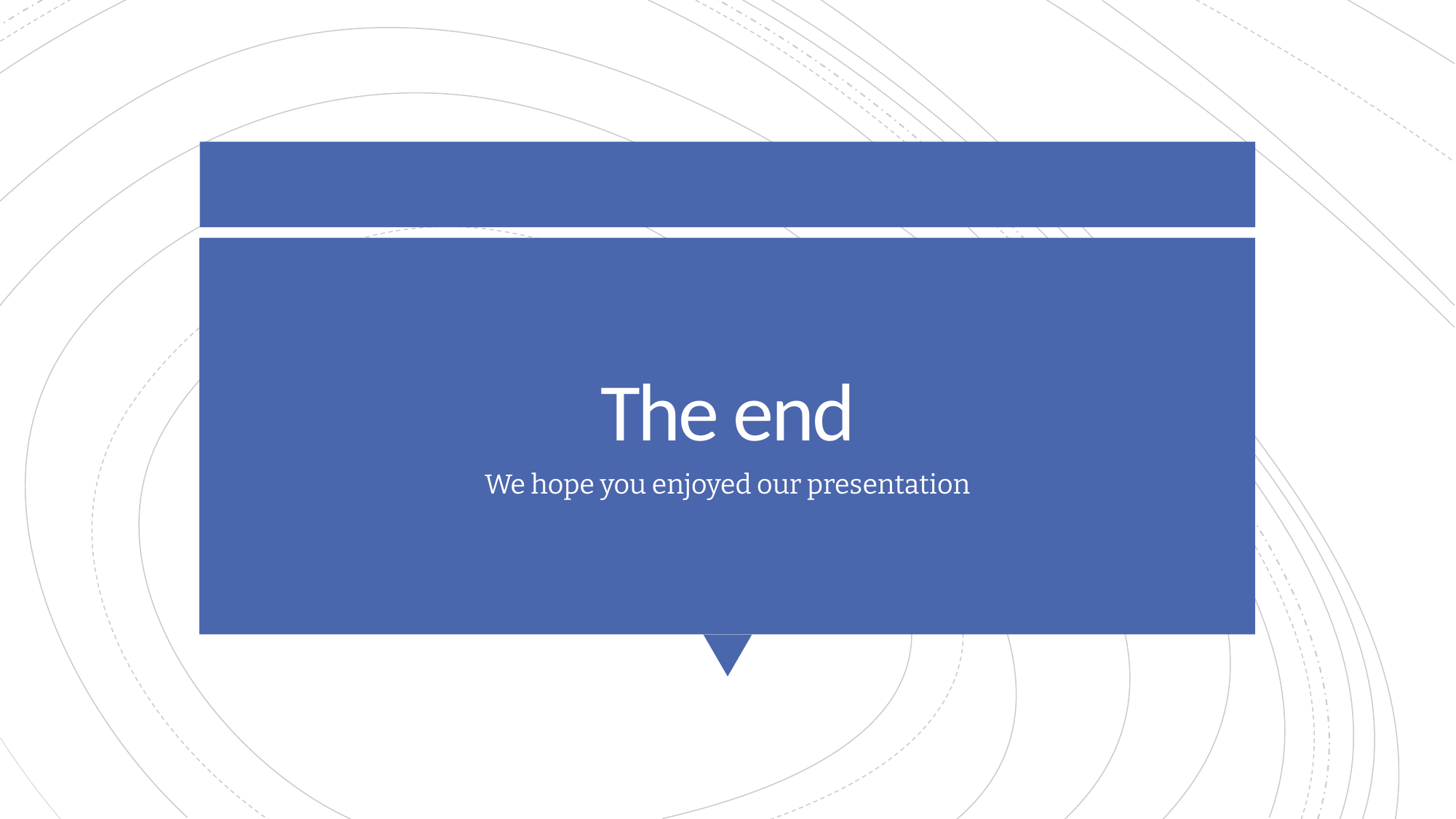

# The end
We hope you enjoyed our presentation